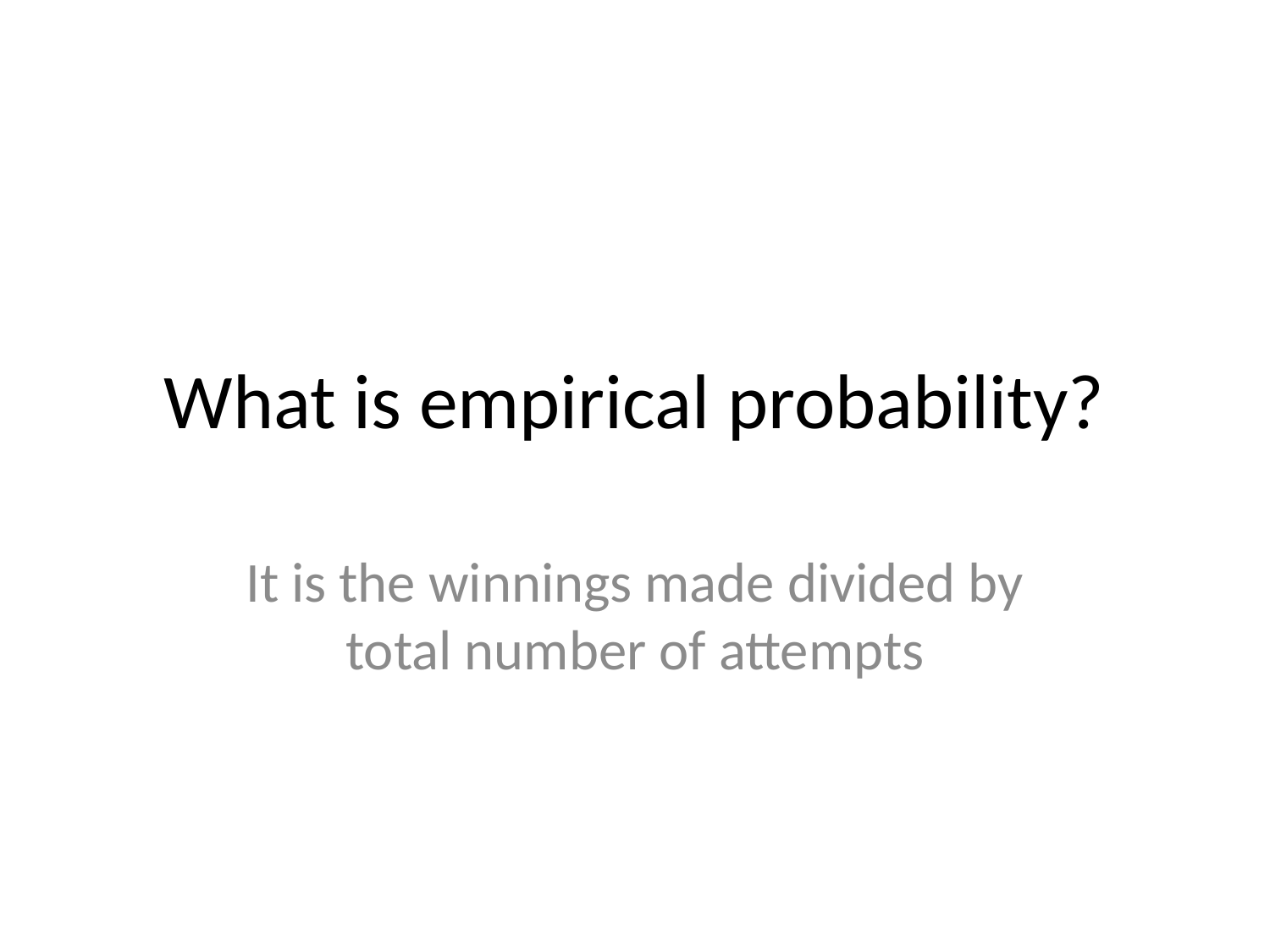

# What is empirical probability?
It is the winnings made divided by total number of attempts